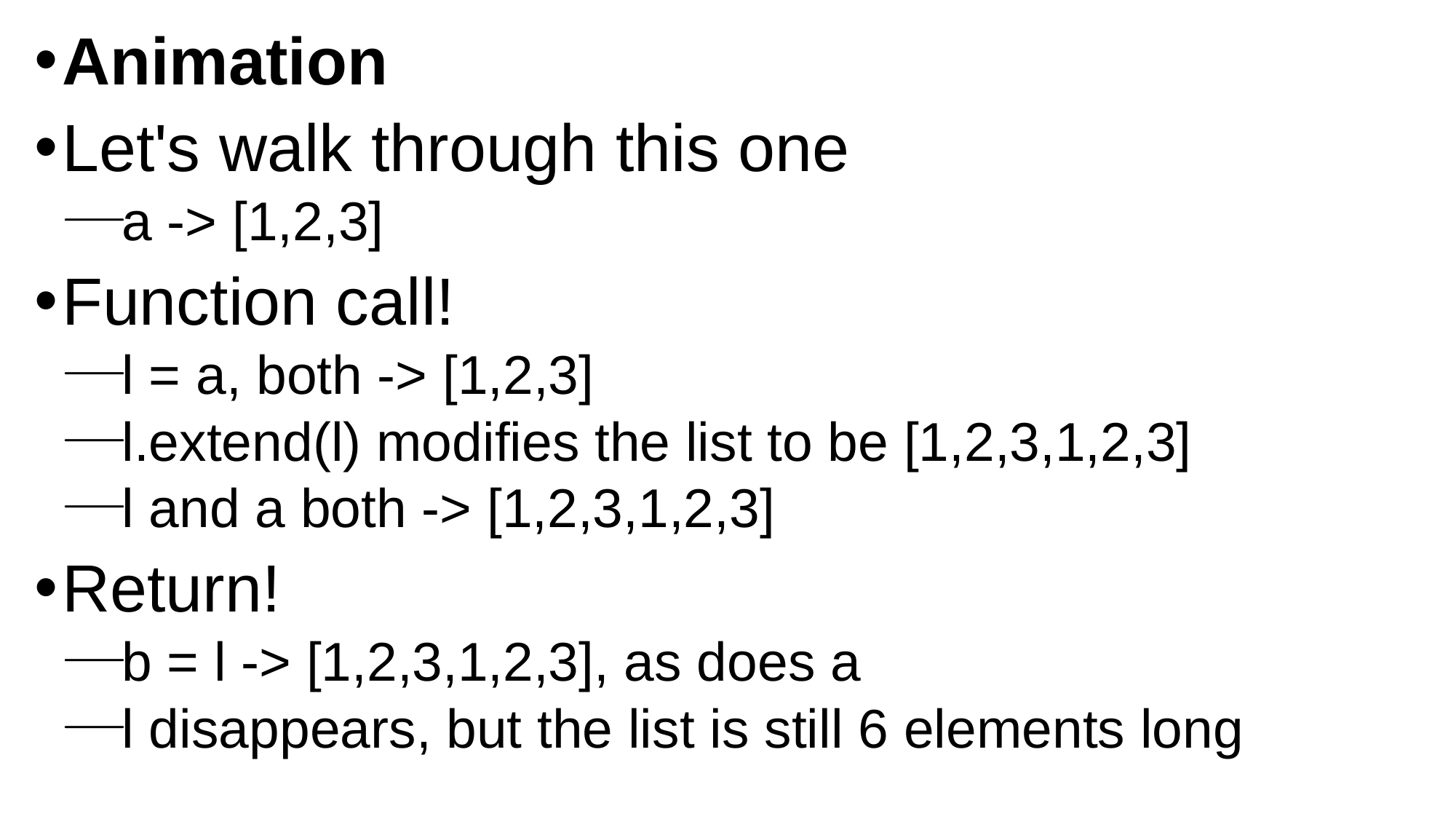

Animation
Let's walk through this one
a -> [1,2,3]
Function call!
l = a, both -> [1,2,3]
l.extend(l) modifies the list to be [1,2,3,1,2,3]
l and a both -> [1,2,3,1,2,3]
Return!
b = l -> [1,2,3,1,2,3], as does a
l disappears, but the list is still 6 elements long